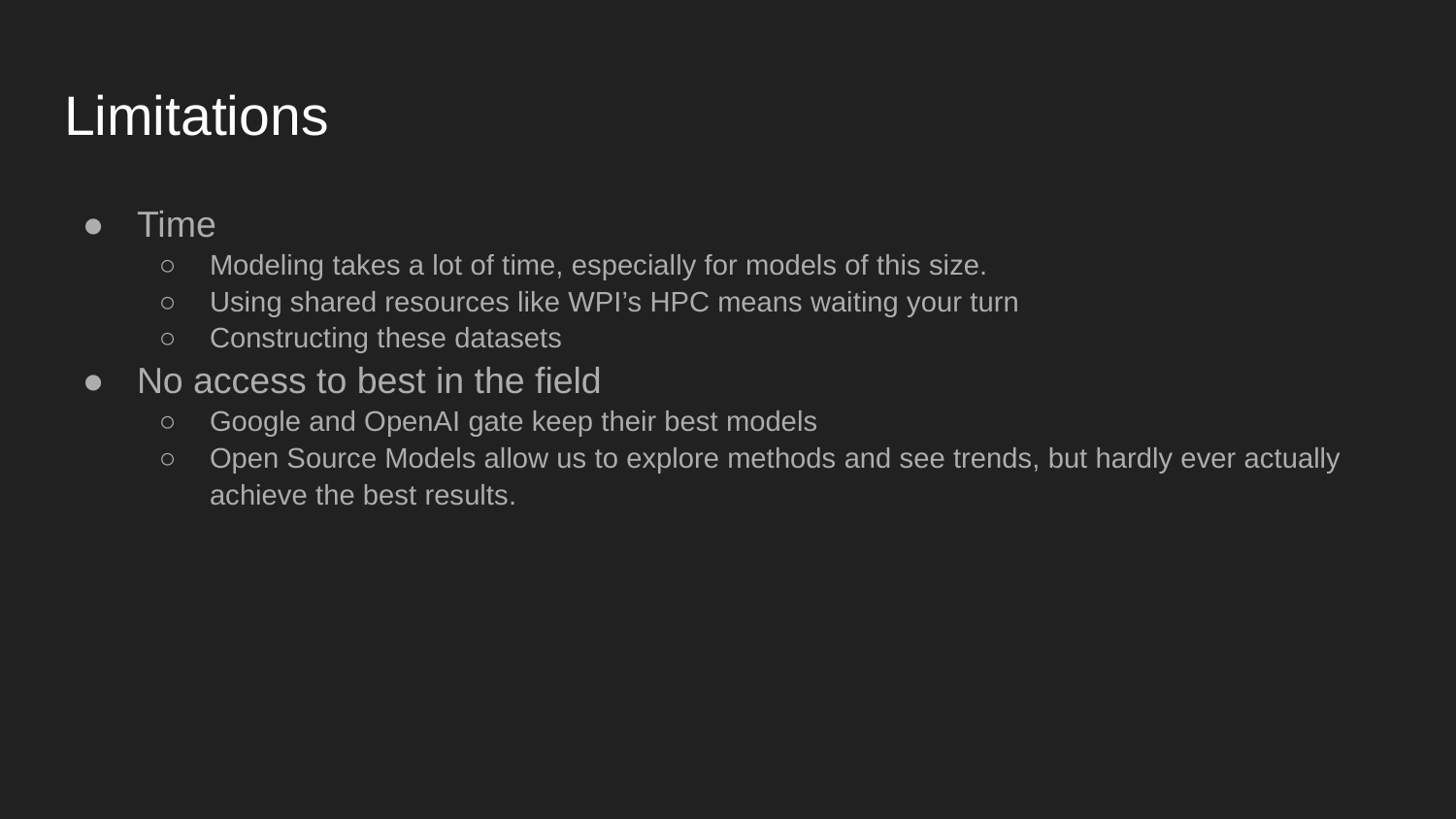

# Limitations
Time
Modeling takes a lot of time, especially for models of this size.
Using shared resources like WPI’s HPC means waiting your turn
Constructing these datasets
No access to best in the field
Google and OpenAI gate keep their best models
Open Source Models allow us to explore methods and see trends, but hardly ever actually achieve the best results.